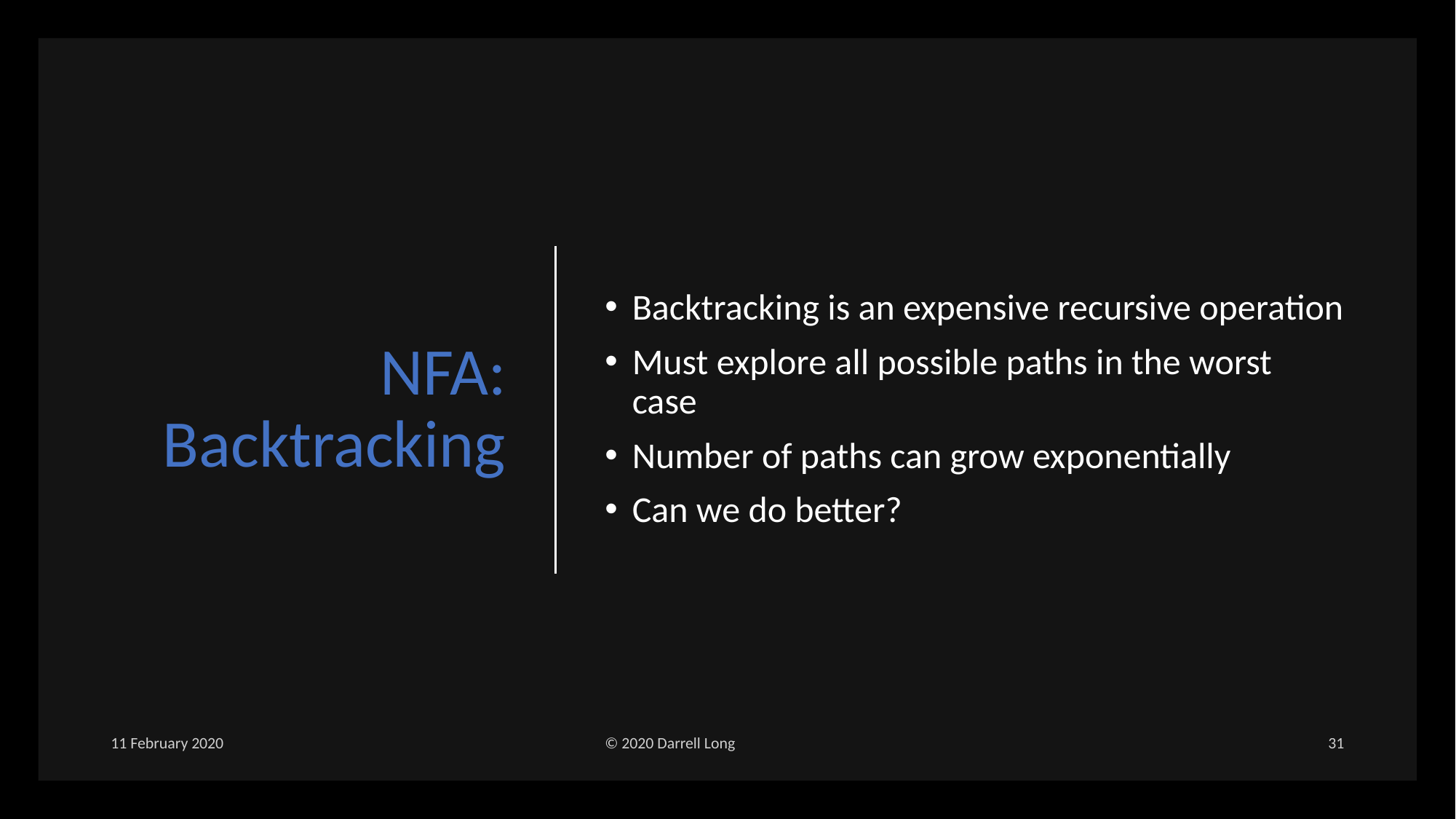

# NFA: Backtracking
Backtracking is an expensive recursive operation
Must explore all possible paths in the worst case
Number of paths can grow exponentially
Can we do better?
11 February 2020
© 2020 Darrell Long
31